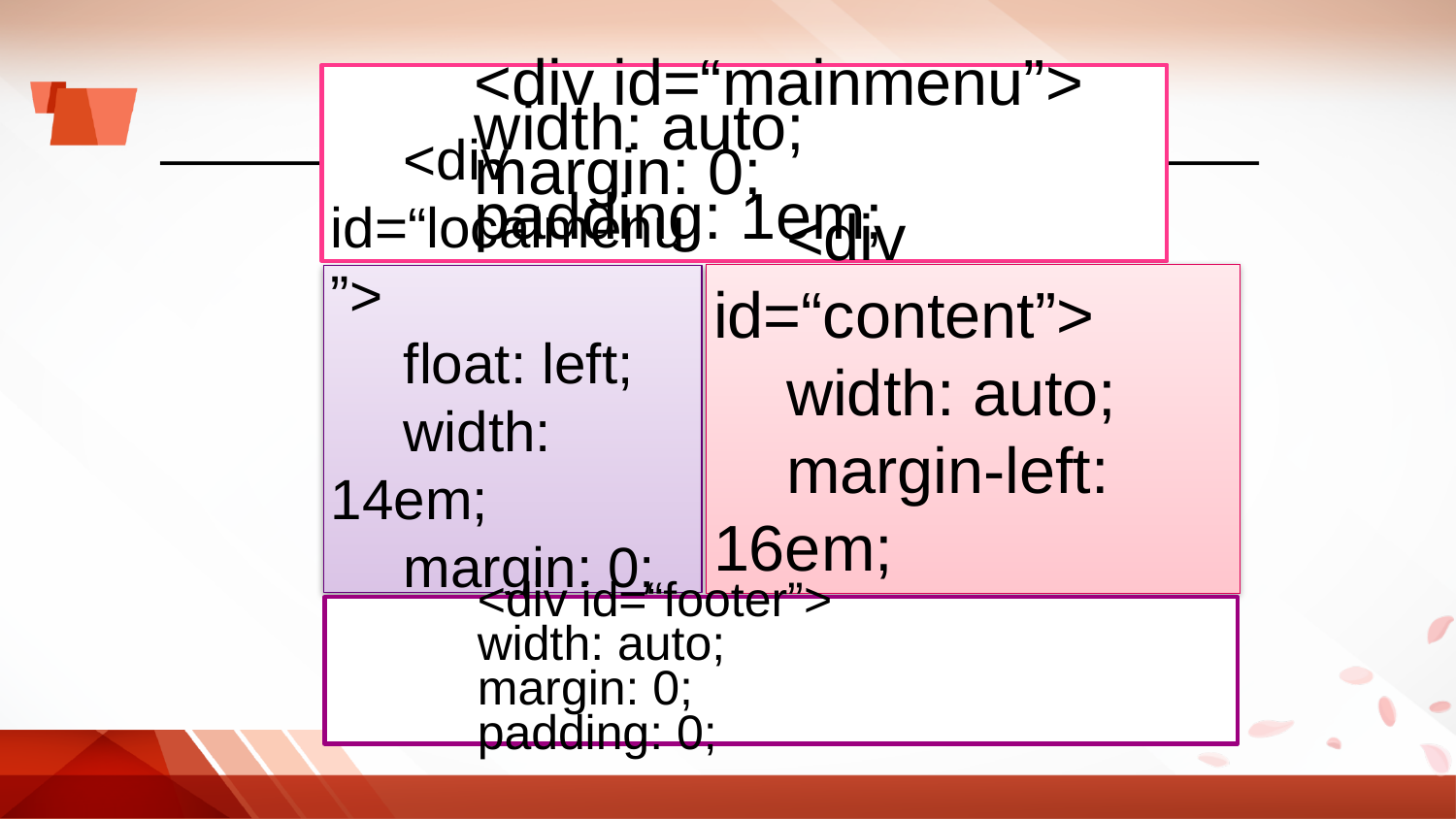

#

<div id=“mainmenu”>
width: auto;
margin: 0;
padding: 1em;

<div id=“content”>
width: auto;
margin-left: 16em;
padding: 1em;

<div id=“localmenu”>
float: left;
width:  14em;
margin: 0;
padding: 1em;

<div id=“footer”>
width: auto;
margin: 0;
padding: 0;
44